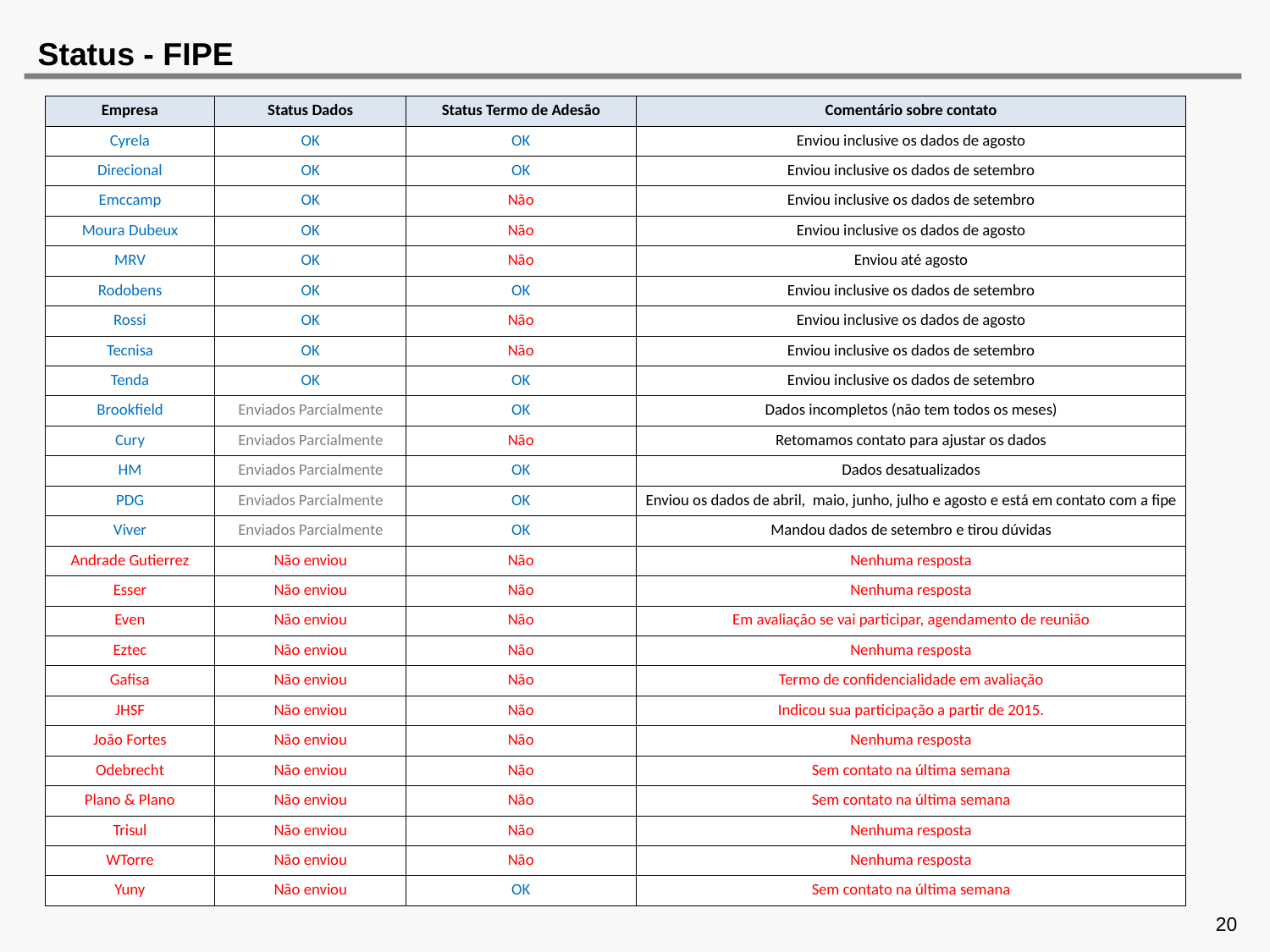

Status - FIPE

| Empresa | Status Dados | Status Termo de Adesão | Comentário sobre contato |
| --- | --- | --- | --- |
| Cyrela | OK | OK | Enviou inclusive os dados de agosto |
| Direcional | OK | OK | Enviou inclusive os dados de setembro |
| Emccamp | OK | Não | Enviou inclusive os dados de setembro |
| Moura Dubeux | OK | Não | Enviou inclusive os dados de agosto |
| MRV | OK | Não | Enviou até agosto |
| Rodobens | OK | OK | Enviou inclusive os dados de setembro |
| Rossi | OK | Não | Enviou inclusive os dados de agosto |
| Tecnisa | OK | Não | Enviou inclusive os dados de setembro |
| Tenda | OK | OK | Enviou inclusive os dados de setembro |
| Brookfield | Enviados Parcialmente | OK | Dados incompletos (não tem todos os meses) |
| Cury | Enviados Parcialmente | Não | Retomamos contato para ajustar os dados |
| HM | Enviados Parcialmente | OK | Dados desatualizados |
| PDG | Enviados Parcialmente | OK | Enviou os dados de abril, maio, junho, julho e agosto e está em contato com a fipe |
| Viver | Enviados Parcialmente | OK | Mandou dados de setembro e tirou dúvidas |
| Andrade Gutierrez | Não enviou | Não | Nenhuma resposta |
| Esser | Não enviou | Não | Nenhuma resposta |
| Even | Não enviou | Não | Em avaliação se vai participar, agendamento de reunião |
| Eztec | Não enviou | Não | Nenhuma resposta |
| Gafisa | Não enviou | Não | Termo de confidencialidade em avaliação |
| JHSF | Não enviou | Não | Indicou sua participação a partir de 2015. |
| João Fortes | Não enviou | Não | Nenhuma resposta |
| Odebrecht | Não enviou | Não | Sem contato na última semana |
| Plano & Plano | Não enviou | Não | Sem contato na última semana |
| Trisul | Não enviou | Não | Nenhuma resposta |
| WTorre | Não enviou | Não | Nenhuma resposta |
| Yuny | Não enviou | OK | Sem contato na última semana |
20